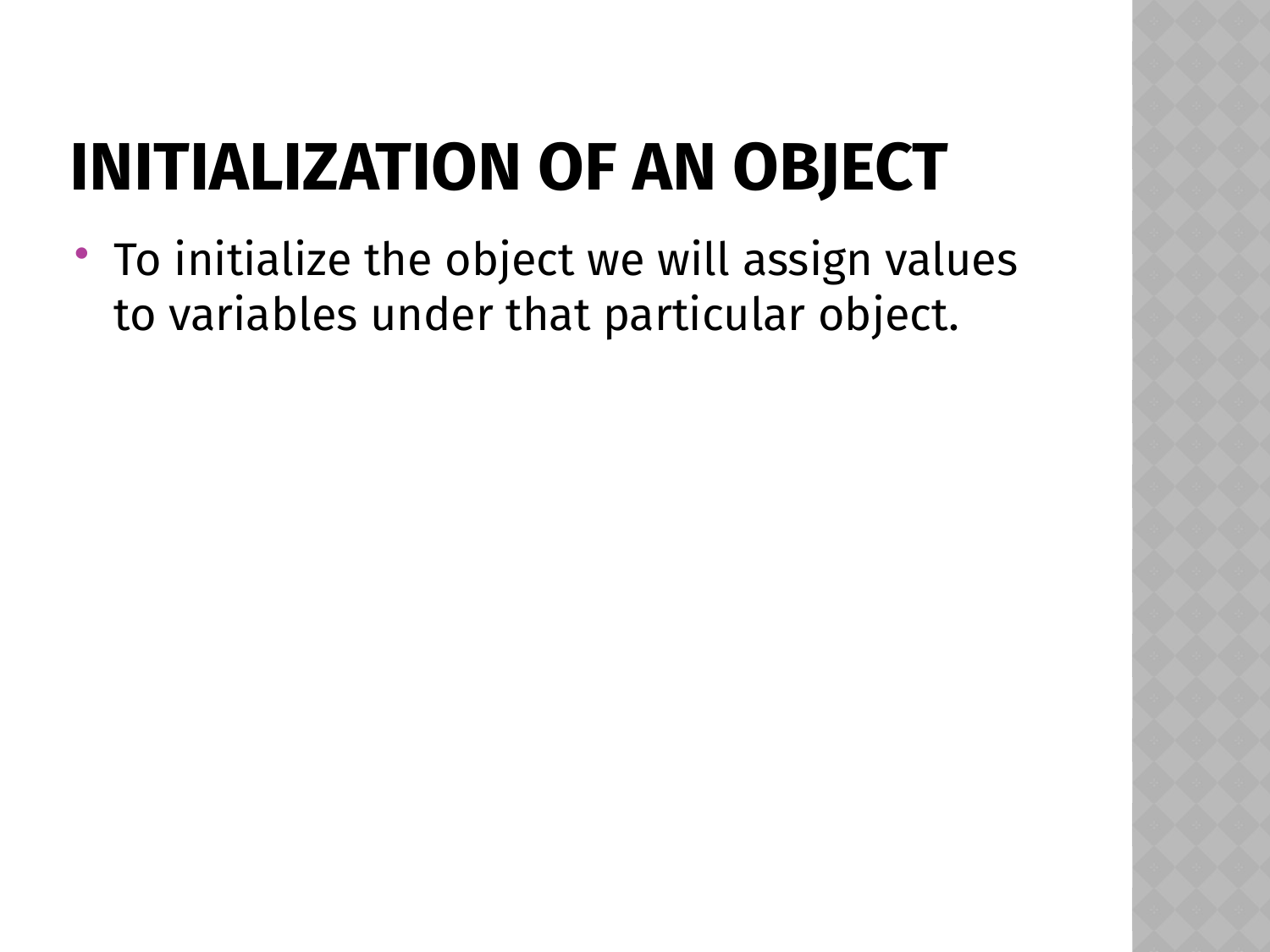

# Initialization of an object
To initialize the object we will assign values to variables under that particular object.